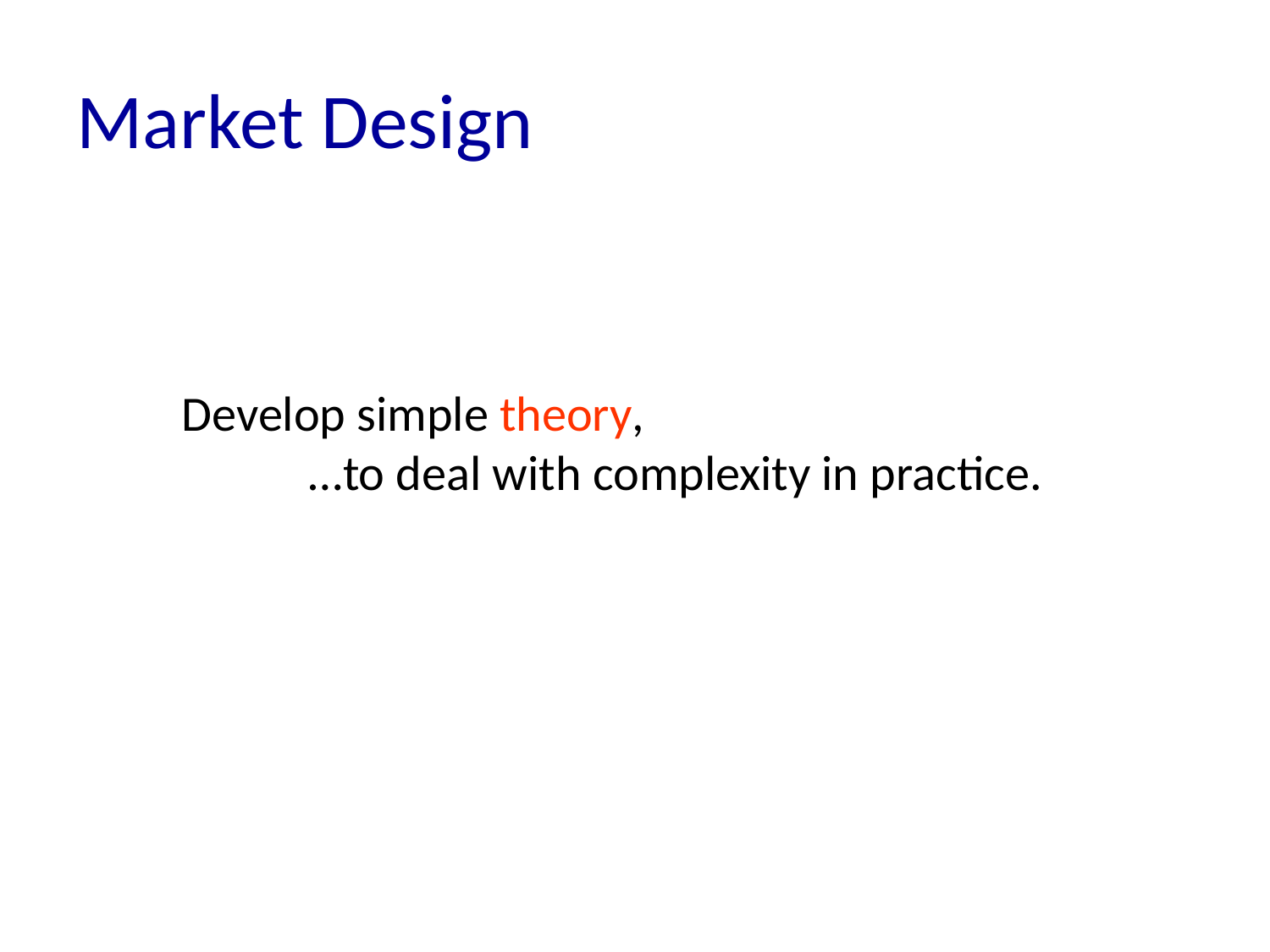

# Market Design

Develop simple theory,
	…to deal with complexity in practice.